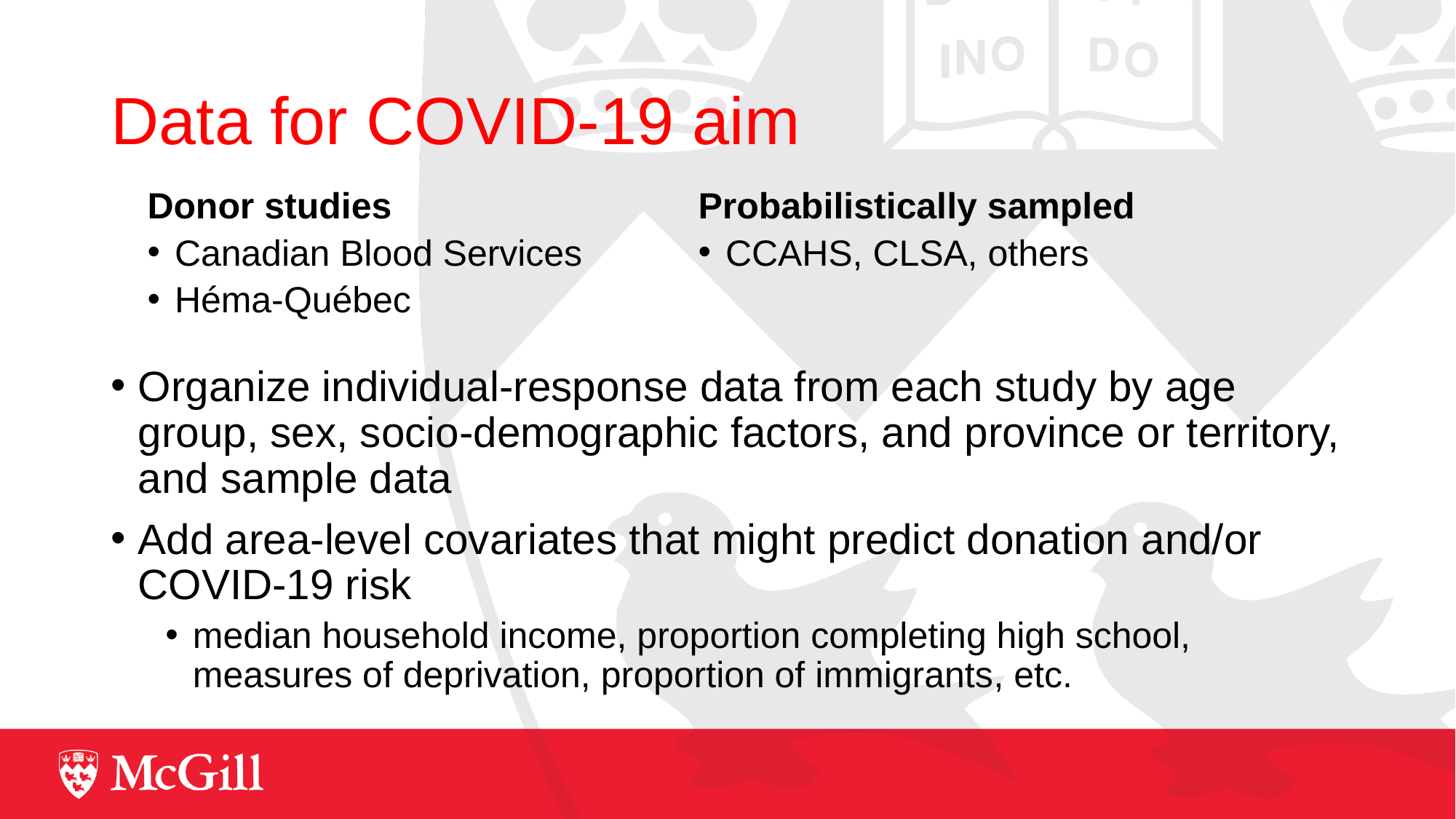

# Data for COVID-19 aim
Probabilistically sampled
CCAHS, CLSA, others
Donor studies
Canadian Blood Services
Héma-Québec
Organize individual-response data from each study by age group, sex, socio-demographic factors, and province or territory, and sample data
Add area-level covariates that might predict donation and/or COVID-19 risk
median household income, proportion completing high school, measures of deprivation, proportion of immigrants, etc.